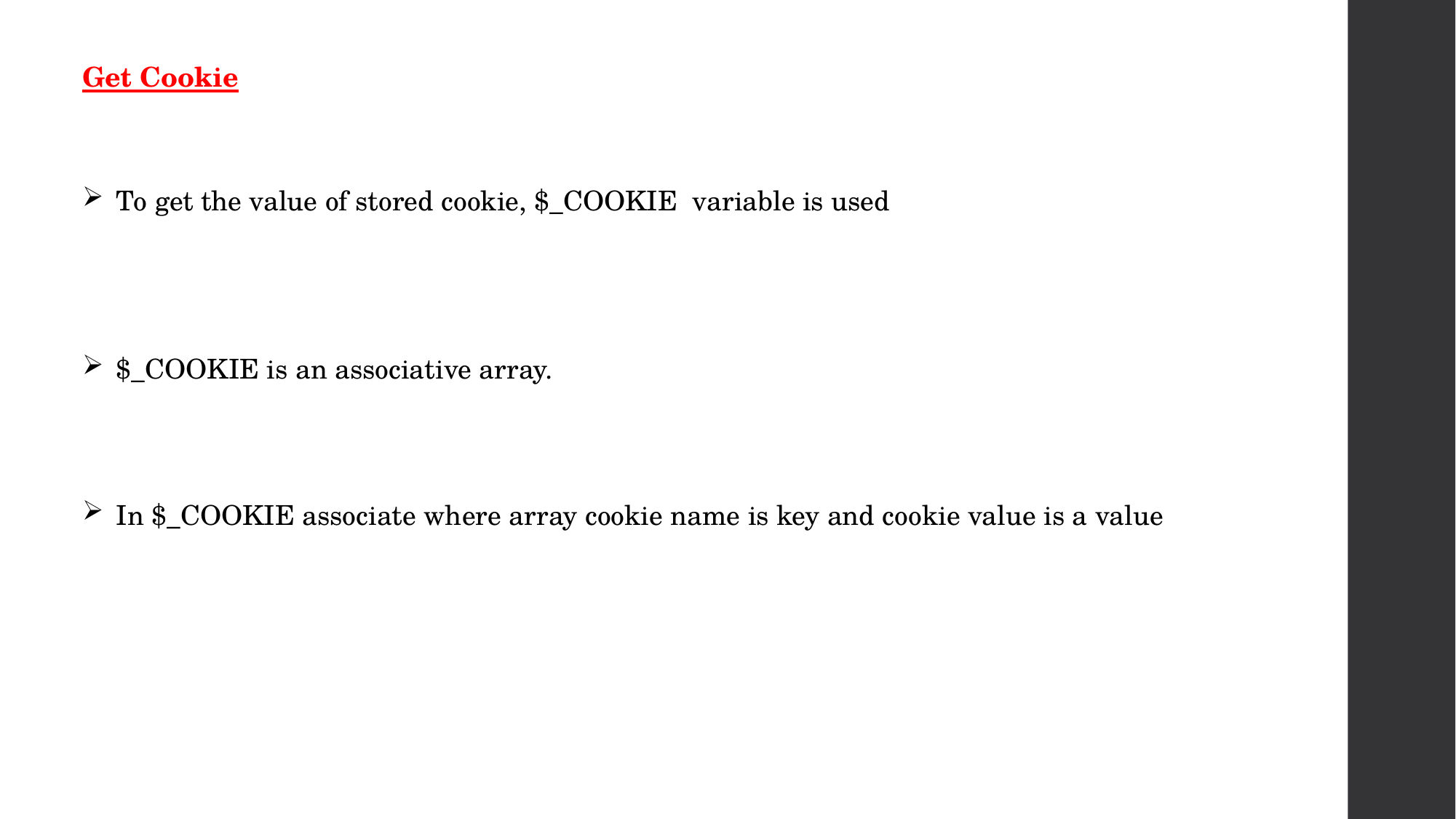

Get Cookie
To get the value of stored cookie, $_COOKIE  variable is used
$_COOKIE is an associative array.
In $_COOKIE associate where array cookie name is key and cookie value is a value